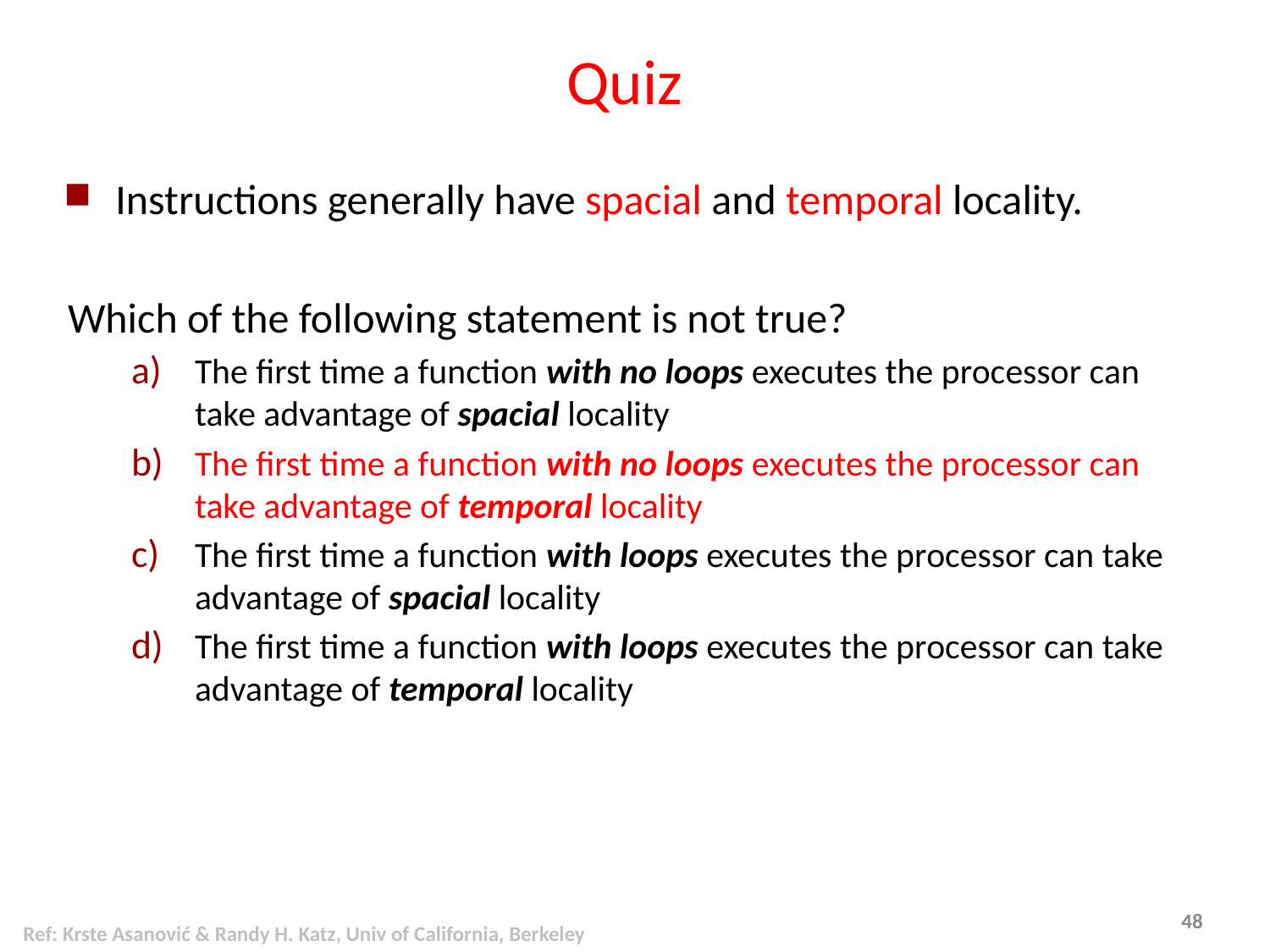

# Quiz
Instructions generally have spacial and temporal locality.

Which of the following statement is not true?
The first time a function with no loops executes the processor can take advantage of spacial locality
The first time a function with no loops executes the processor can take advantage of temporal locality
The first time a function with loops executes the processor can take advantage of spacial locality
The first time a function with loops executes the processor can take advantage of temporal locality

Ref: Krste Asanović & Randy H. Katz, Univ of California, Berkeley